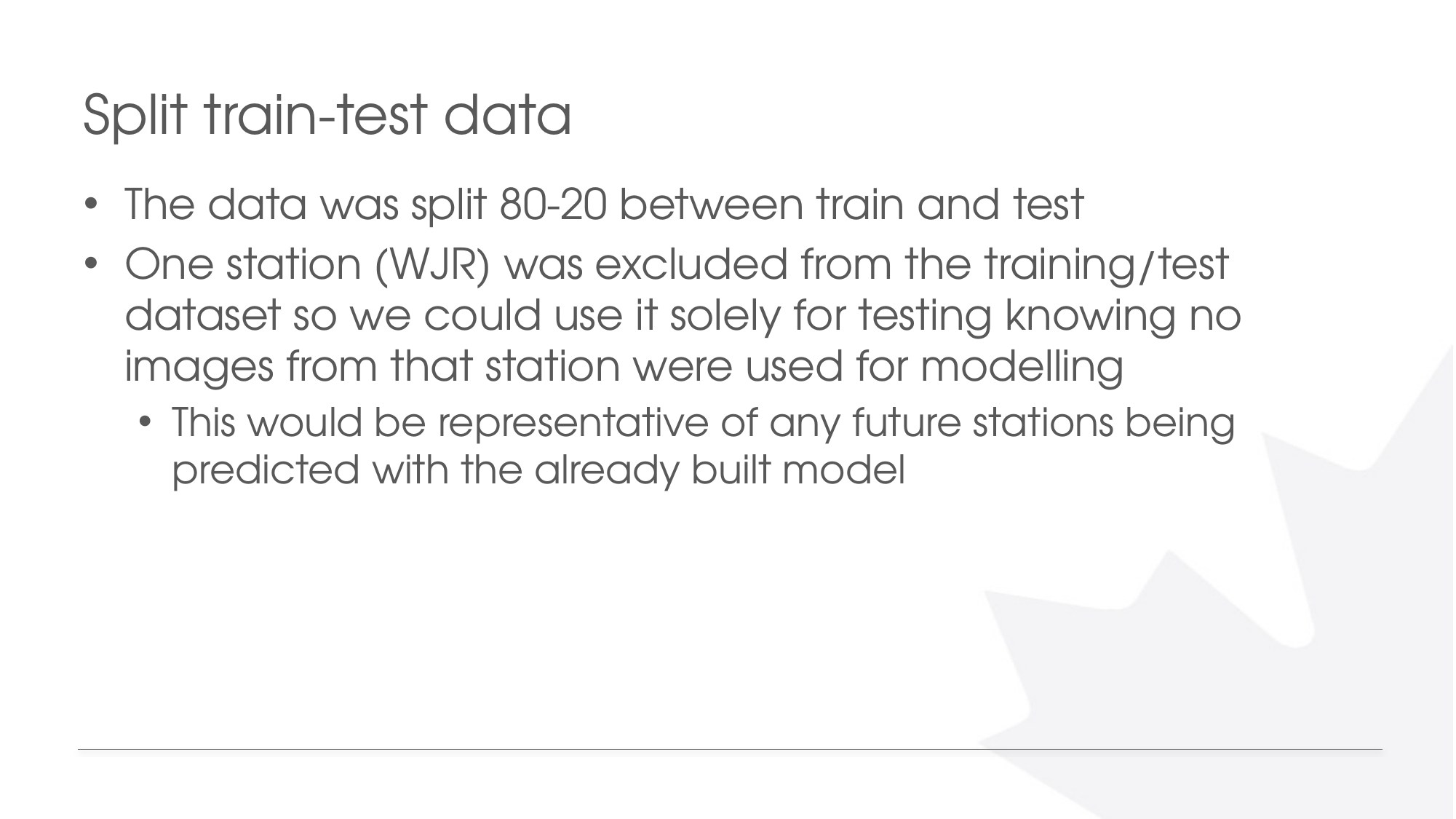

# Split train-test data
The data was split 80-20 between train and test
One station (WJR) was excluded from the training/test dataset so we could use it solely for testing knowing no images from that station were used for modelling
This would be representative of any future stations being predicted with the already built model